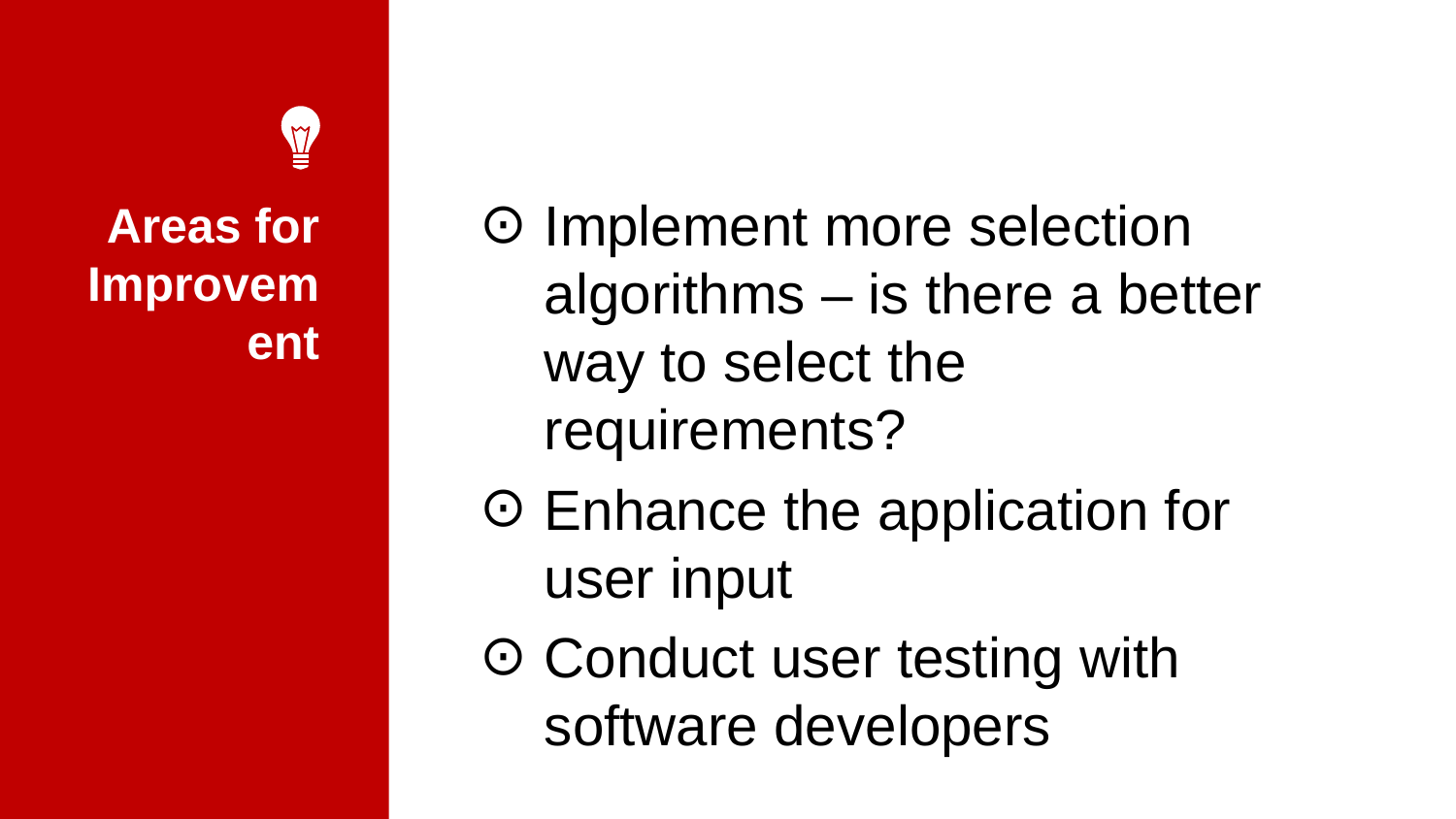

Implement more selection algorithms – is there a better way to select the requirements?
Enhance the application for user input
Conduct user testing with software developers
# Areas for Improvement